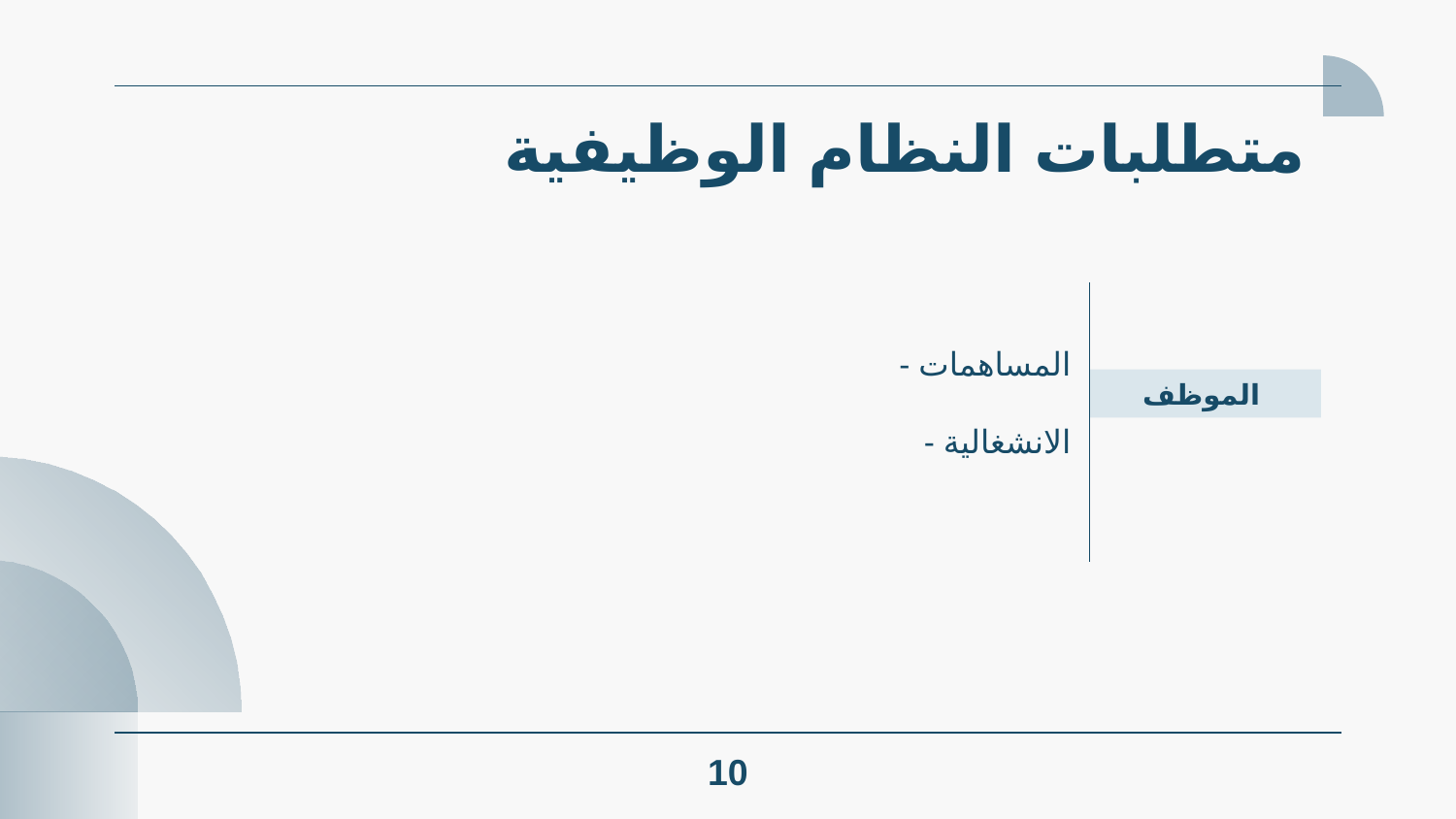

متطلبات النظام الوظيفية
- المساهمات

- الانشغالية

الموظف
10